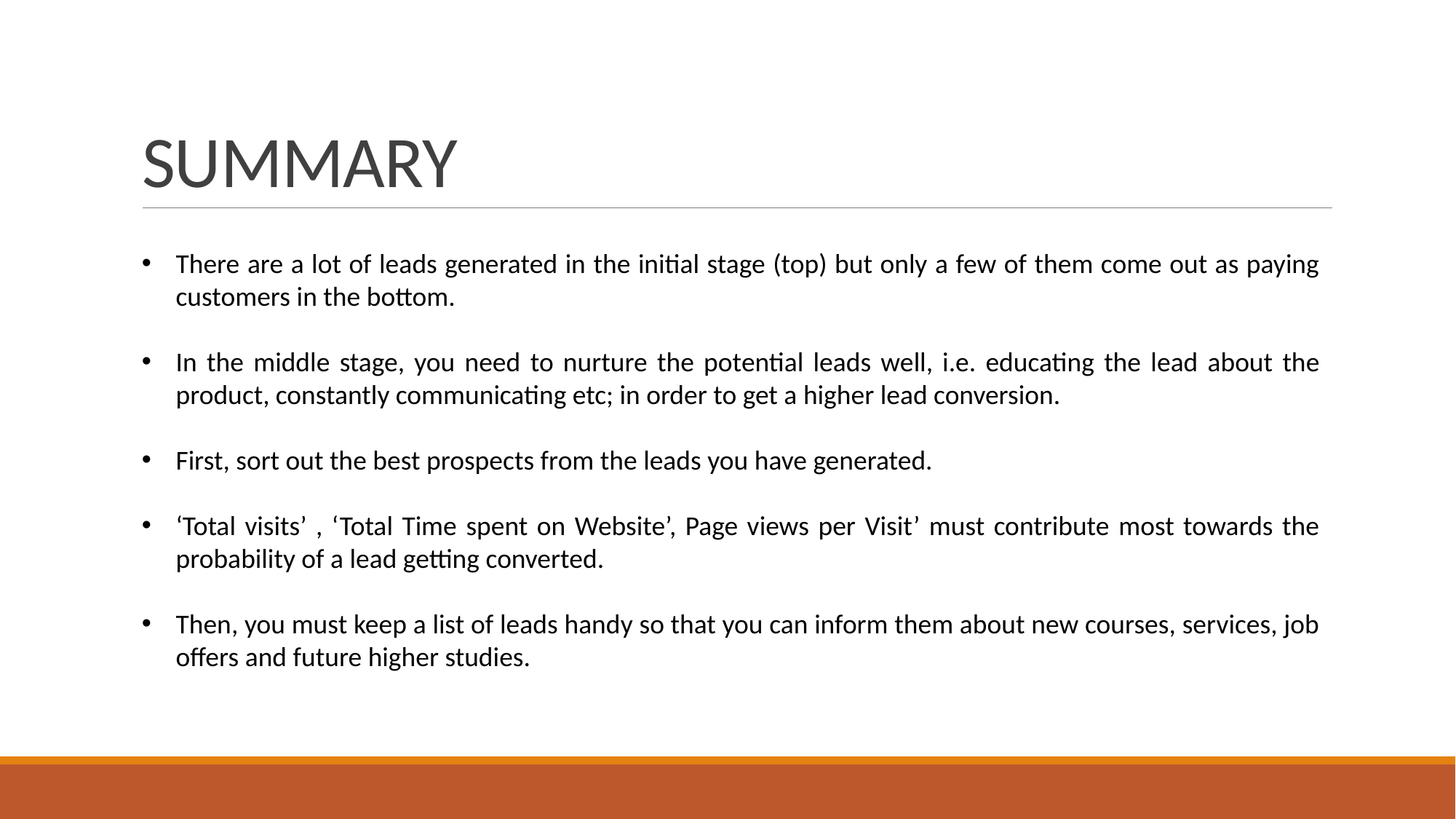

# SUMMARY
There are a lot of leads generated in the initial stage (top) but only a few of them come out as paying customers in the bottom.

In the middle stage, you need to nurture the potential leads well, i.e. educating the lead about the product, constantly communicating etc; in order to get a higher lead conversion.

First, sort out the best prospects from the leads you have generated.

‘Total visits’ , ‘Total Time spent on Website’, Page views per Visit’ must contribute most towards the probability of a lead getting converted.

Then, you must keep a list of leads handy so that you can inform them about new courses, services, job offers and future higher studies.